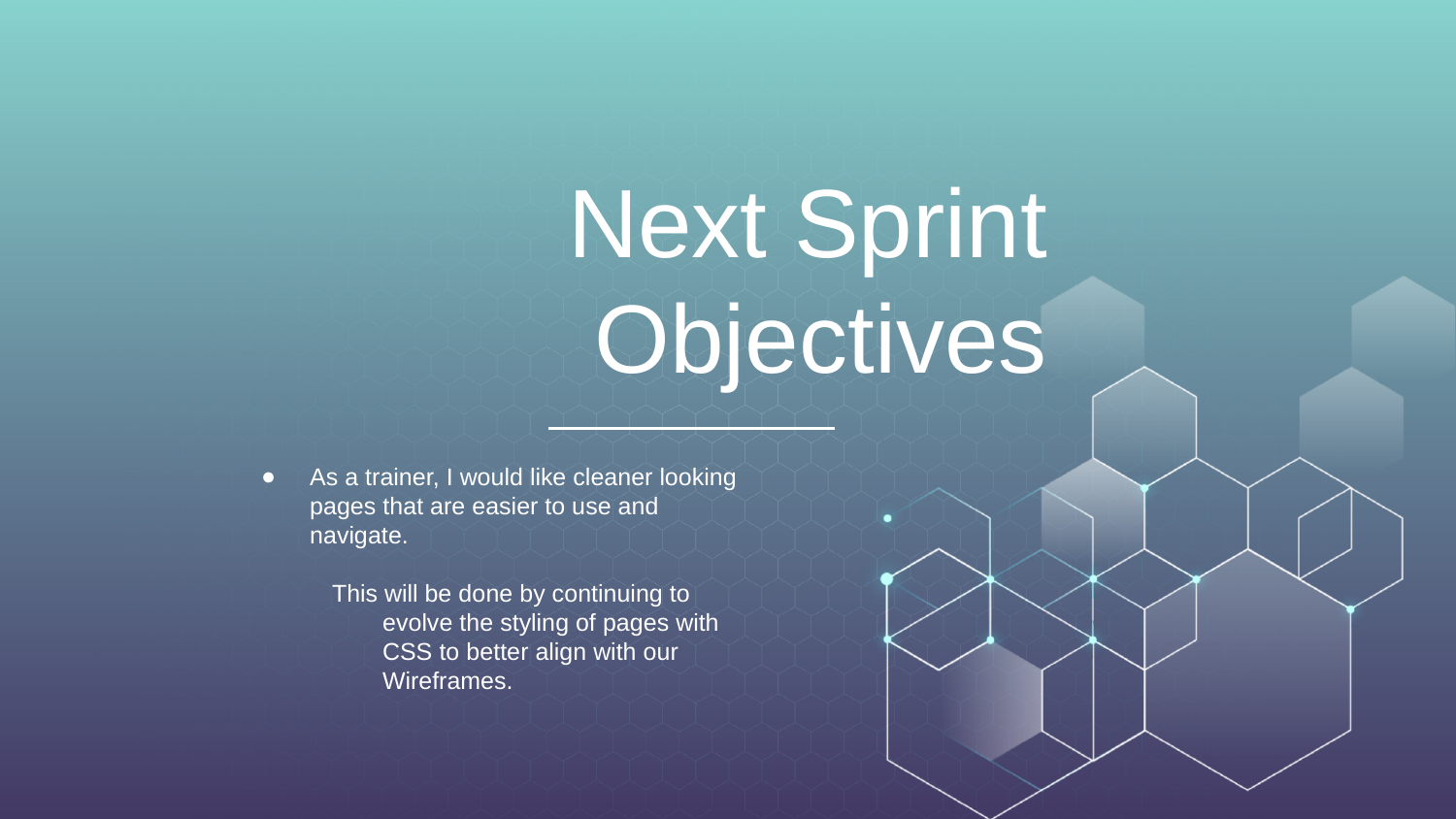

# Next Sprint Objectives
As a trainer, I would like cleaner looking pages that are easier to use and navigate.

This will be done by continuing to evolve the styling of pages with CSS to better align with our Wireframes.